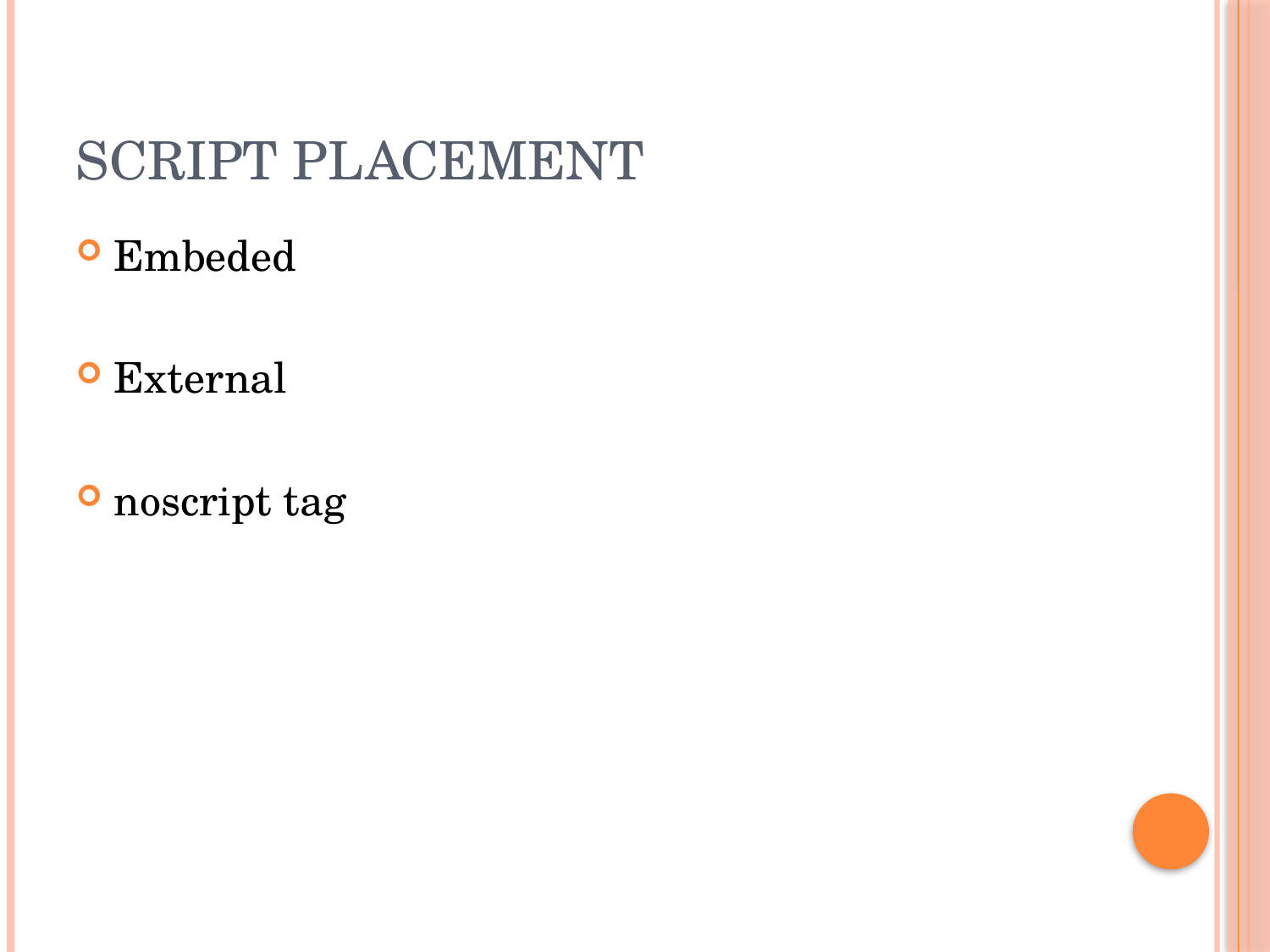

# Script placement
Embeded

External

noscript tag